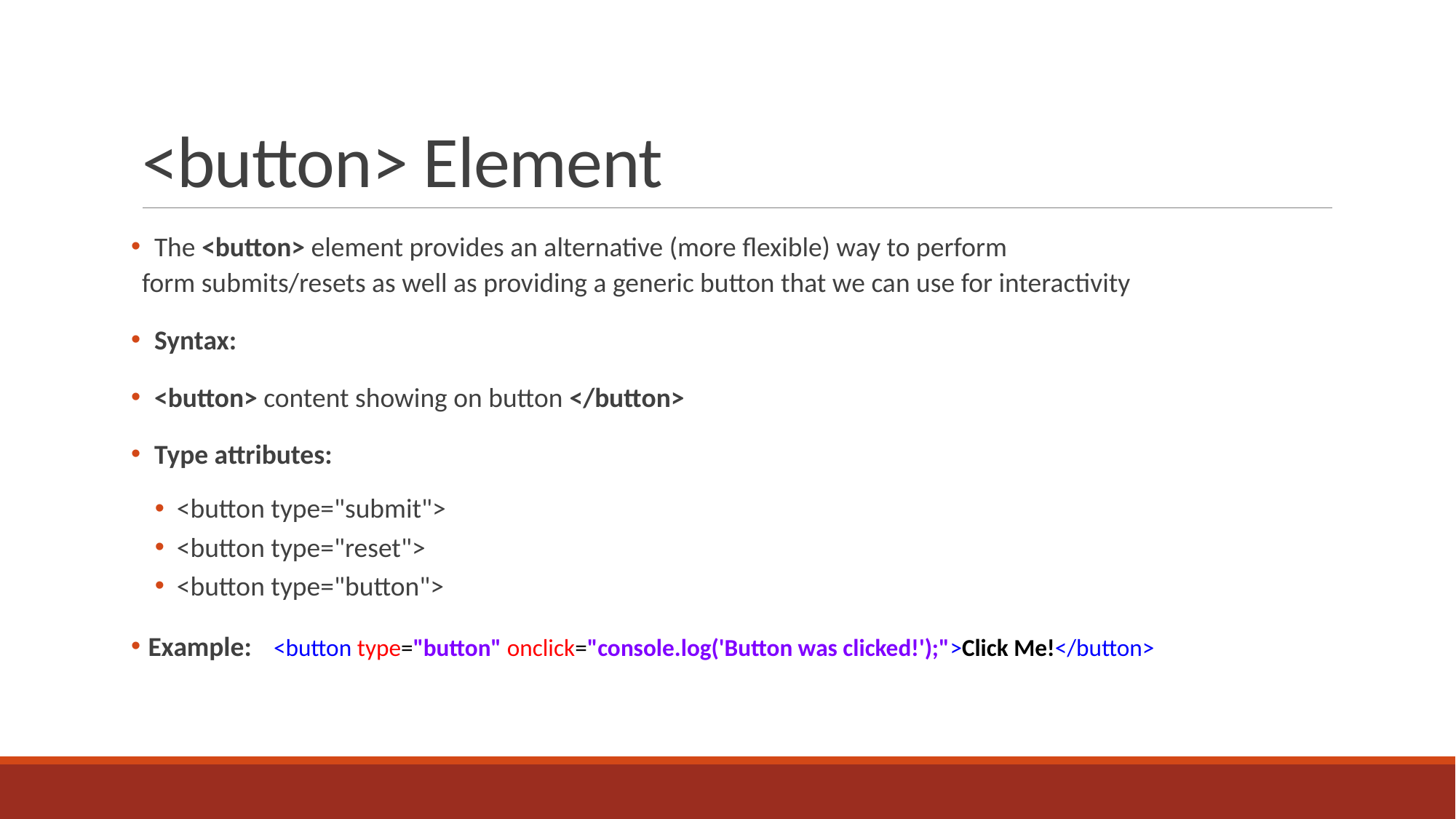

# <button> Element
  The <button> element provides an alternative (more flexible) way to perform
form submits/resets as well as providing a generic button that we can use for interactivity
  Syntax:
  <button> content showing on button </button>
  Type attributes:
<button type="submit">
<button type="reset">
<button type="button">
 Example:

<button type="button" onclick="console.log('Button was clicked!');">Click Me!</button>